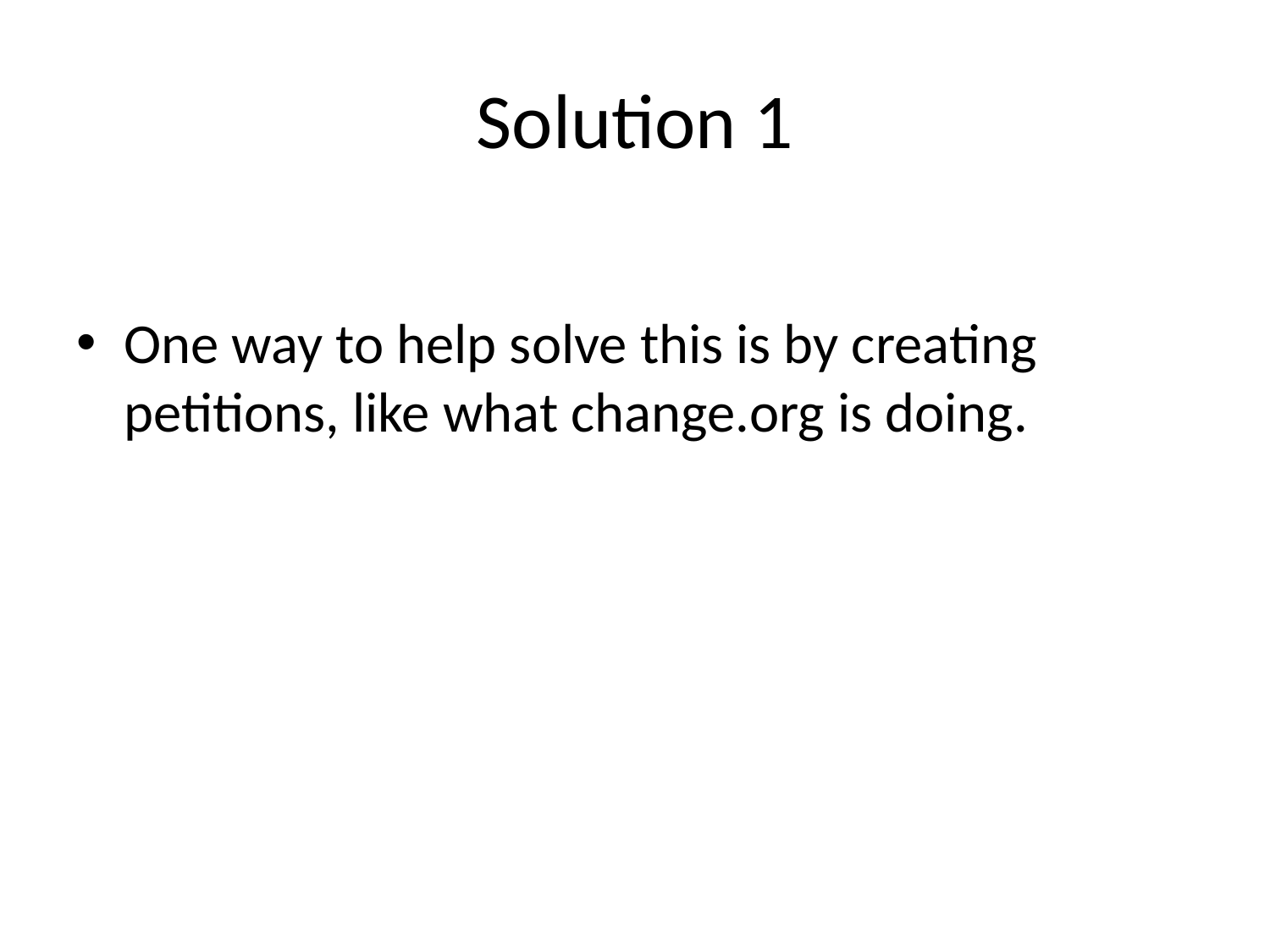

# Solution 1

One way to help solve this is by creating petitions, like what change.org is doing.